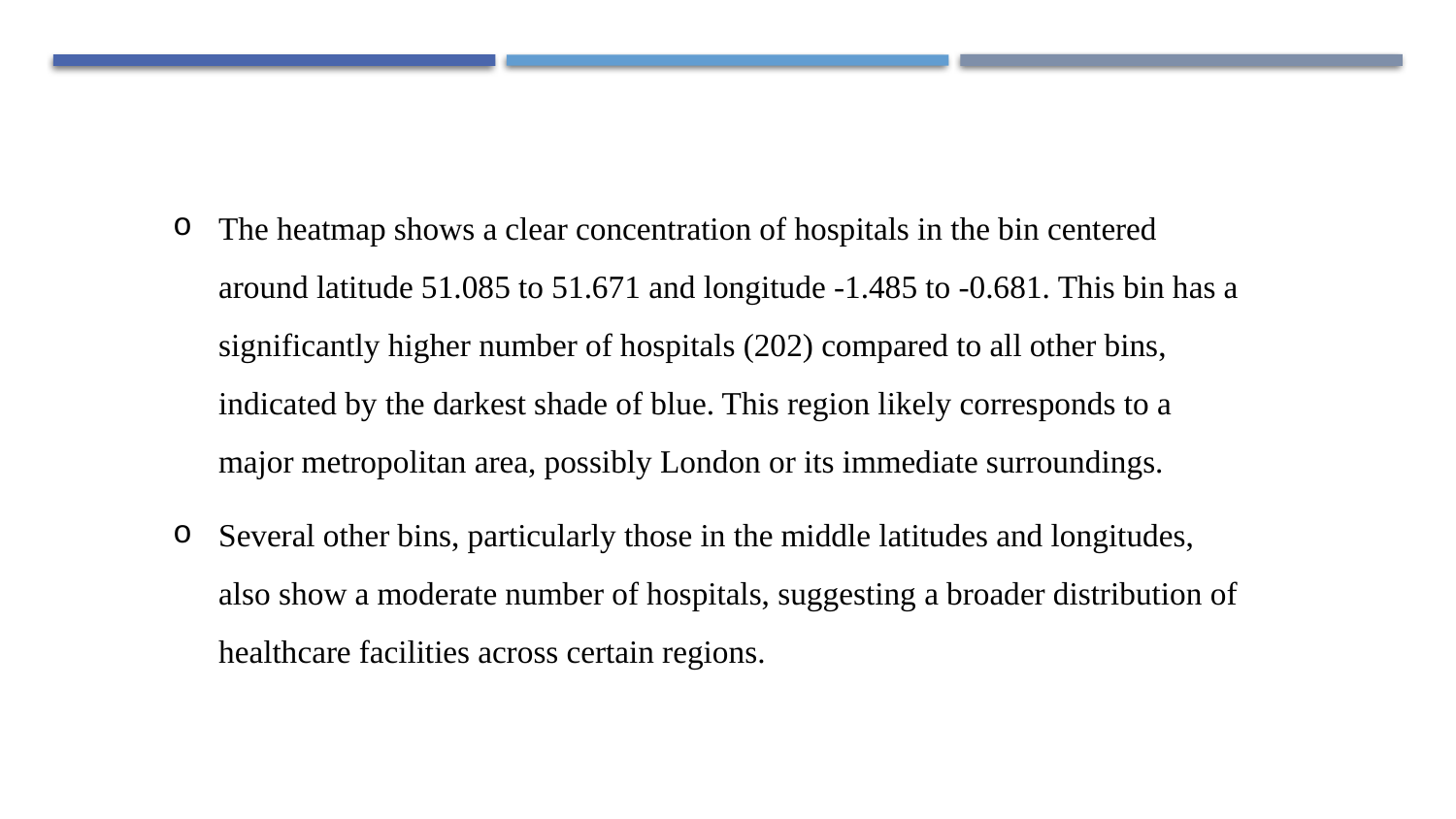

The heatmap shows a clear concentration of hospitals in the bin centered around latitude 51.085 to 51.671 and longitude -1.485 to -0.681. This bin has a significantly higher number of hospitals (202) compared to all other bins, indicated by the darkest shade of blue. This region likely corresponds to a major metropolitan area, possibly London or its immediate surroundings.
Several other bins, particularly those in the middle latitudes and longitudes, also show a moderate number of hospitals, suggesting a broader distribution of healthcare facilities across certain regions.